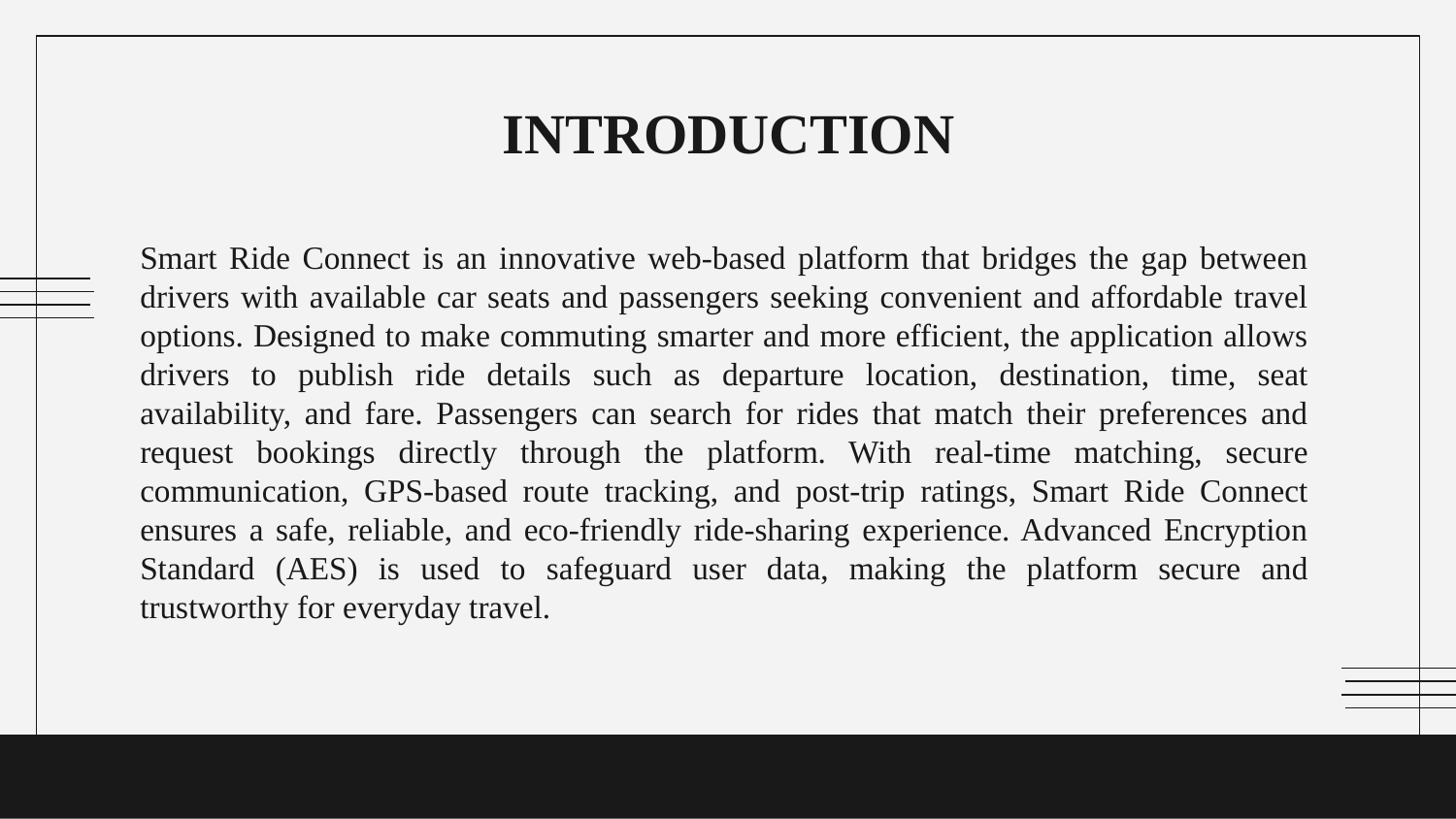

# INTRODUCTION
Smart Ride Connect is an innovative web-based platform that bridges the gap between drivers with available car seats and passengers seeking convenient and affordable travel options. Designed to make commuting smarter and more efficient, the application allows drivers to publish ride details such as departure location, destination, time, seat availability, and fare. Passengers can search for rides that match their preferences and request bookings directly through the platform. With real-time matching, secure communication, GPS-based route tracking, and post-trip ratings, Smart Ride Connect ensures a safe, reliable, and eco-friendly ride-sharing experience. Advanced Encryption Standard (AES) is used to safeguard user data, making the platform secure and trustworthy for everyday travel.